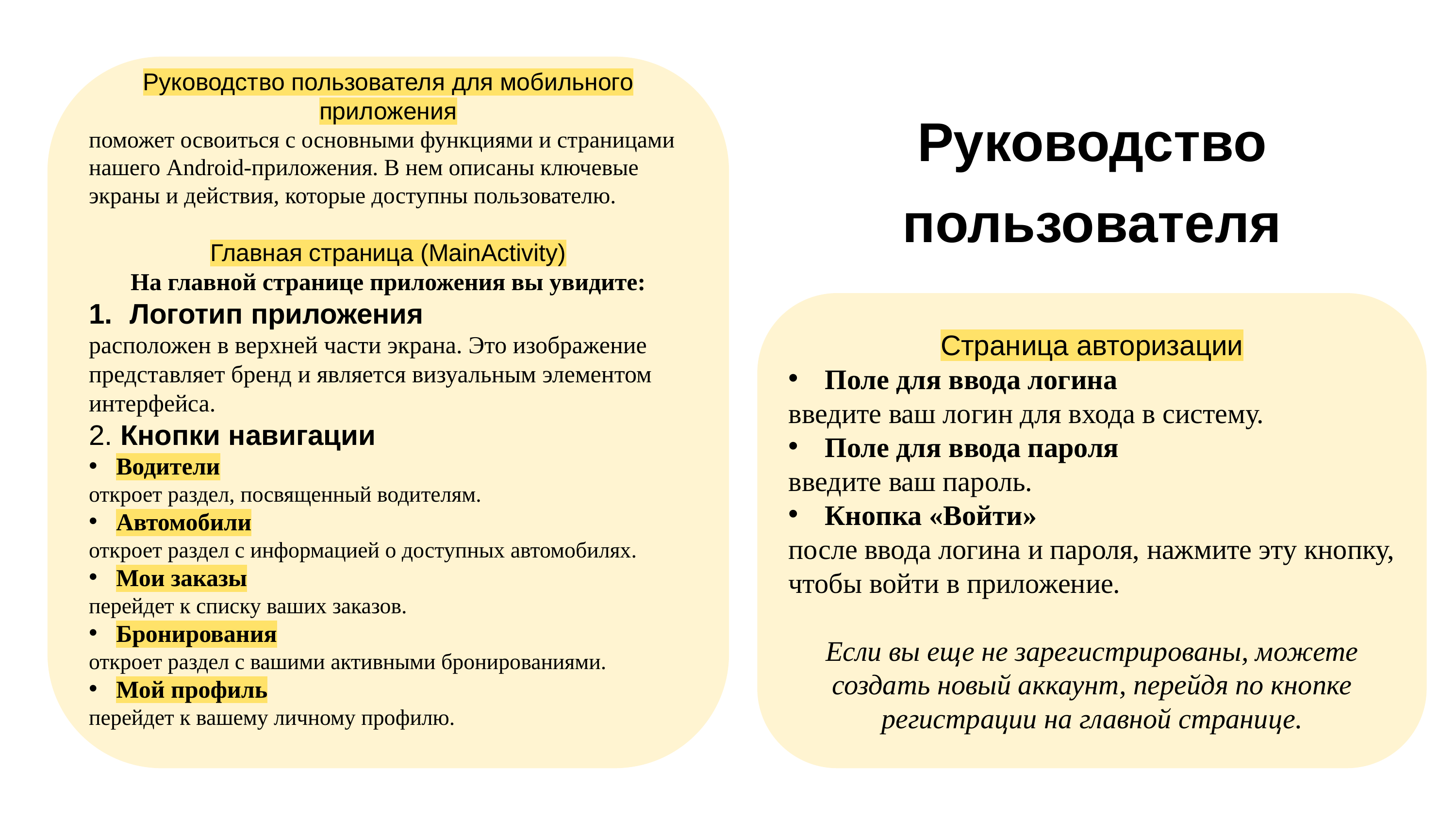

Руководство пользователя для мобильного приложения
поможет освоиться с основными функциями и страницами нашего Android-приложения. В нем описаны ключевые экраны и действия, которые доступны пользователю.

Главная страница (MainActivity)
На главной странице приложения вы увидите:
Логотип приложения
расположен в верхней части экрана. Это изображение представляет бренд и является визуальным элементом интерфейса.
2. Кнопки навигации
Водители
откроет раздел, посвященный водителям.
Автомобили
откроет раздел с информацией о доступных автомобилях.
Мои заказы
перейдет к списку ваших заказов.
Бронирования
откроет раздел с вашими активными бронированиями.
Мой профиль
перейдет к вашему личному профилю.

Руководство пользователя
Страница авторизации
Поле для ввода логина
введите ваш логин для входа в систему.
Поле для ввода пароля
введите ваш пароль.
Кнопка «Войти»
после ввода логина и пароля, нажмите эту кнопку, чтобы войти в приложение.

Если вы еще не зарегистрированы, можете создать новый аккаунт, перейдя по кнопке регистрации на главной странице.